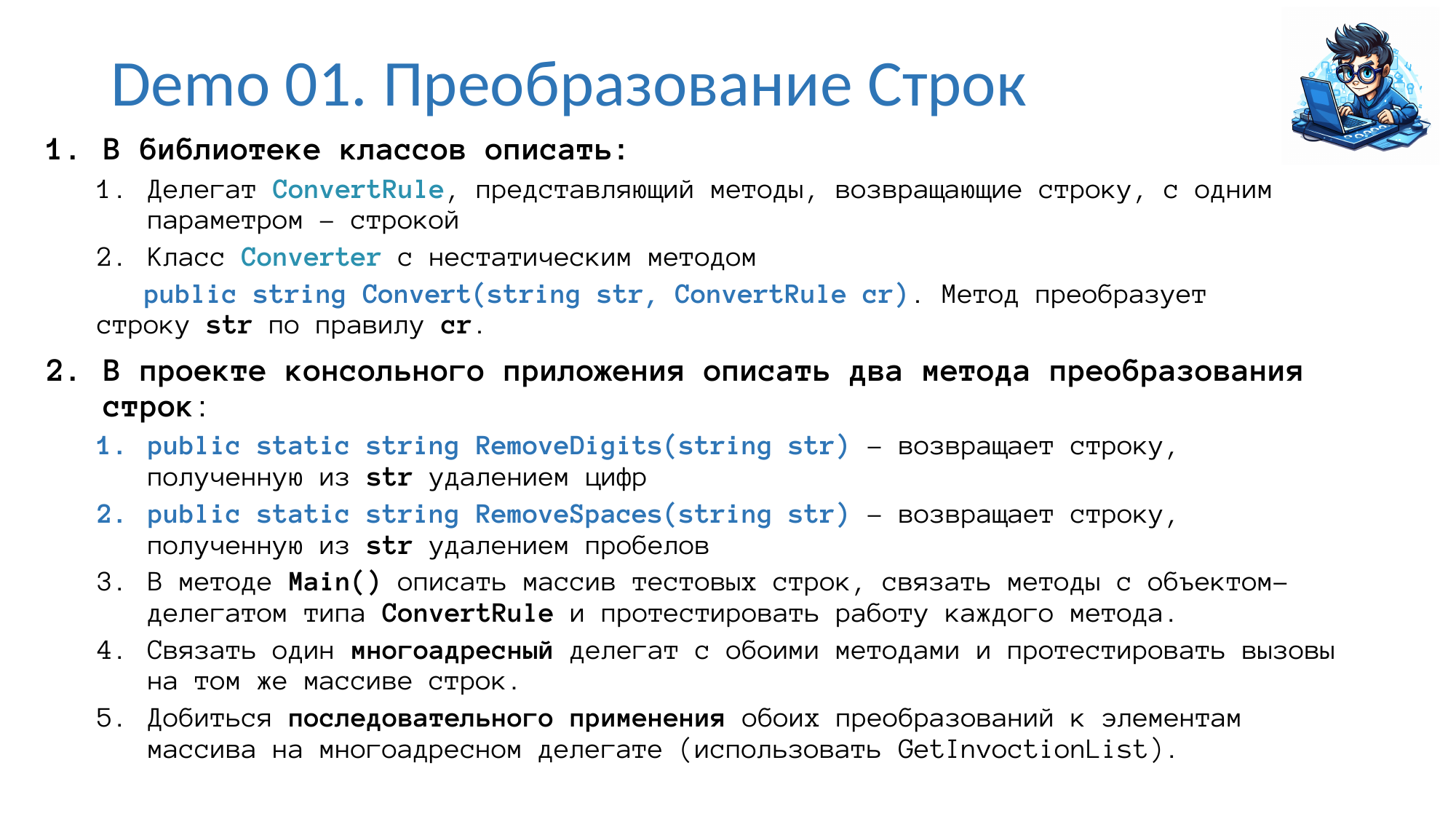

# Demo 01. Преобразование Строк
В библиотеке классов описать:
Делегат ConvertRule, представляющий методы, возвращающие строку, с одним параметром – строкой
Класс Converter с нестатическим методом
   public string Convert(string str, ConvertRule cr). Метод преобразует    строку str по правилу cr.
В проекте консольного приложения описать два метода преобразования строк:
public static string RemoveDigits(string str) – возвращает строку, полученную из str удалением цифр
public static string RemoveSpaces(string str) – возвращает строку, полученную из str удалением пробелов
В методе Main() описать массив тестовых строк, связать методы с объектом-делегатом типа ConvertRule и протестировать работу каждого метода.
Связать один многоадресный делегат с обоими методами и протестировать вызовы на том же массиве строк.
Добиться последовательного применения обоих преобразований к элементам массива на многоадресном делегате (использовать GetInvoctionList).